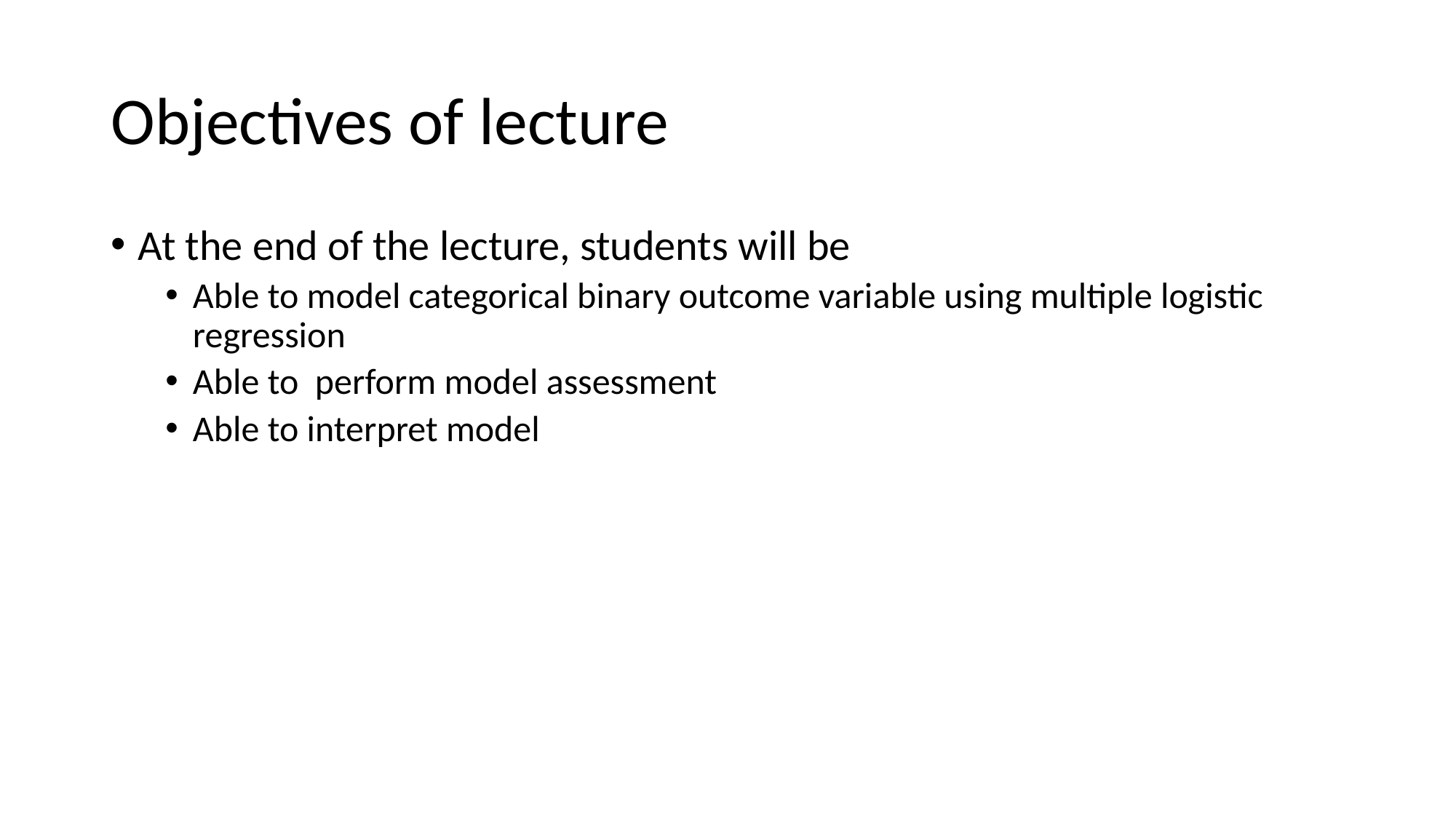

# Objectives of lecture
At the end of the lecture, students will be
Able to model categorical binary outcome variable using multiple logistic regression
Able to  perform model assessment
Able to interpret model